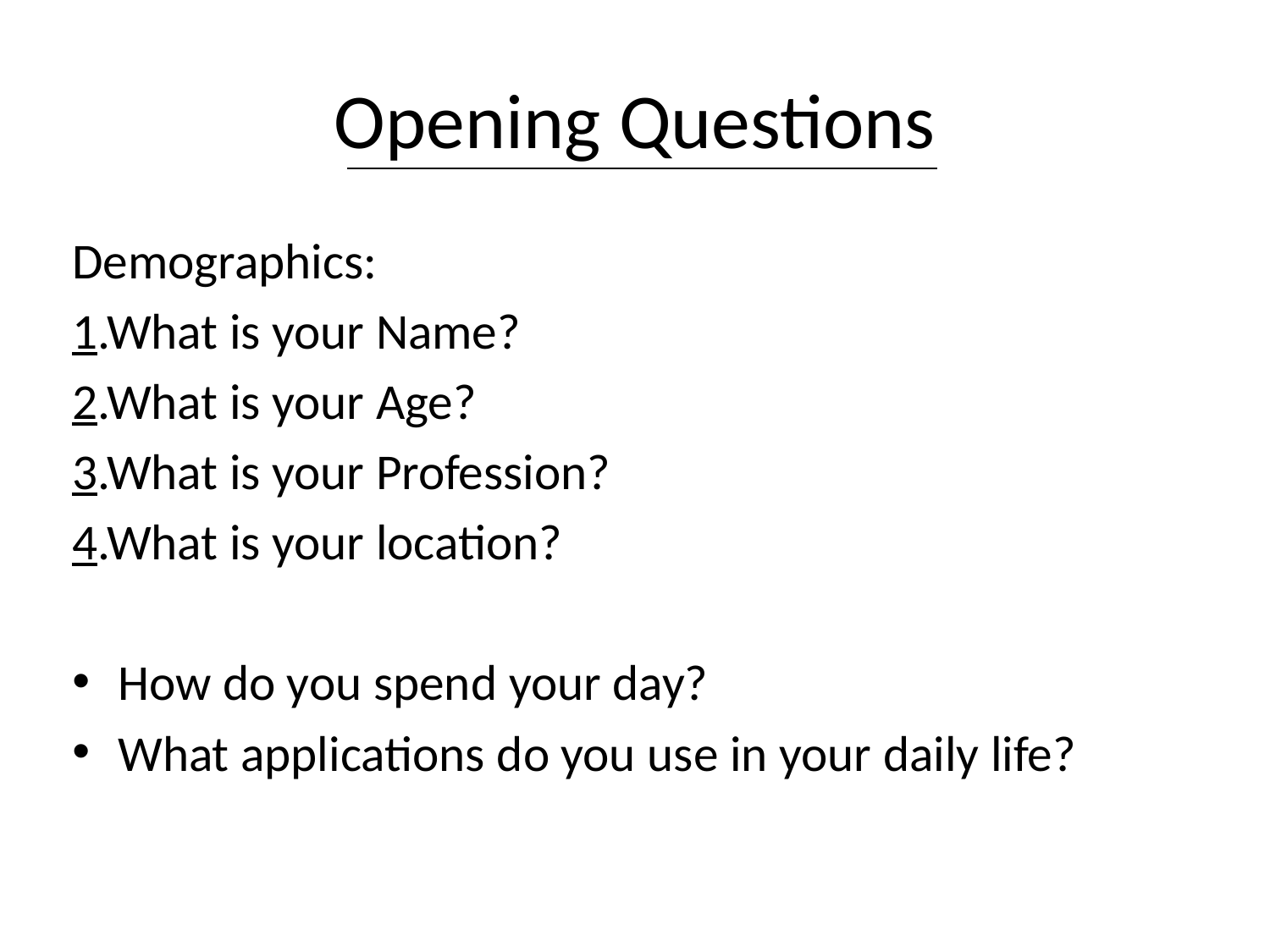

# Opening Questions
Demographics:
1.What is your Name?
2.What is your Age?
3.What is your Profession?
4.What is your location?

How do you spend your day?
What applications do you use in your daily life?